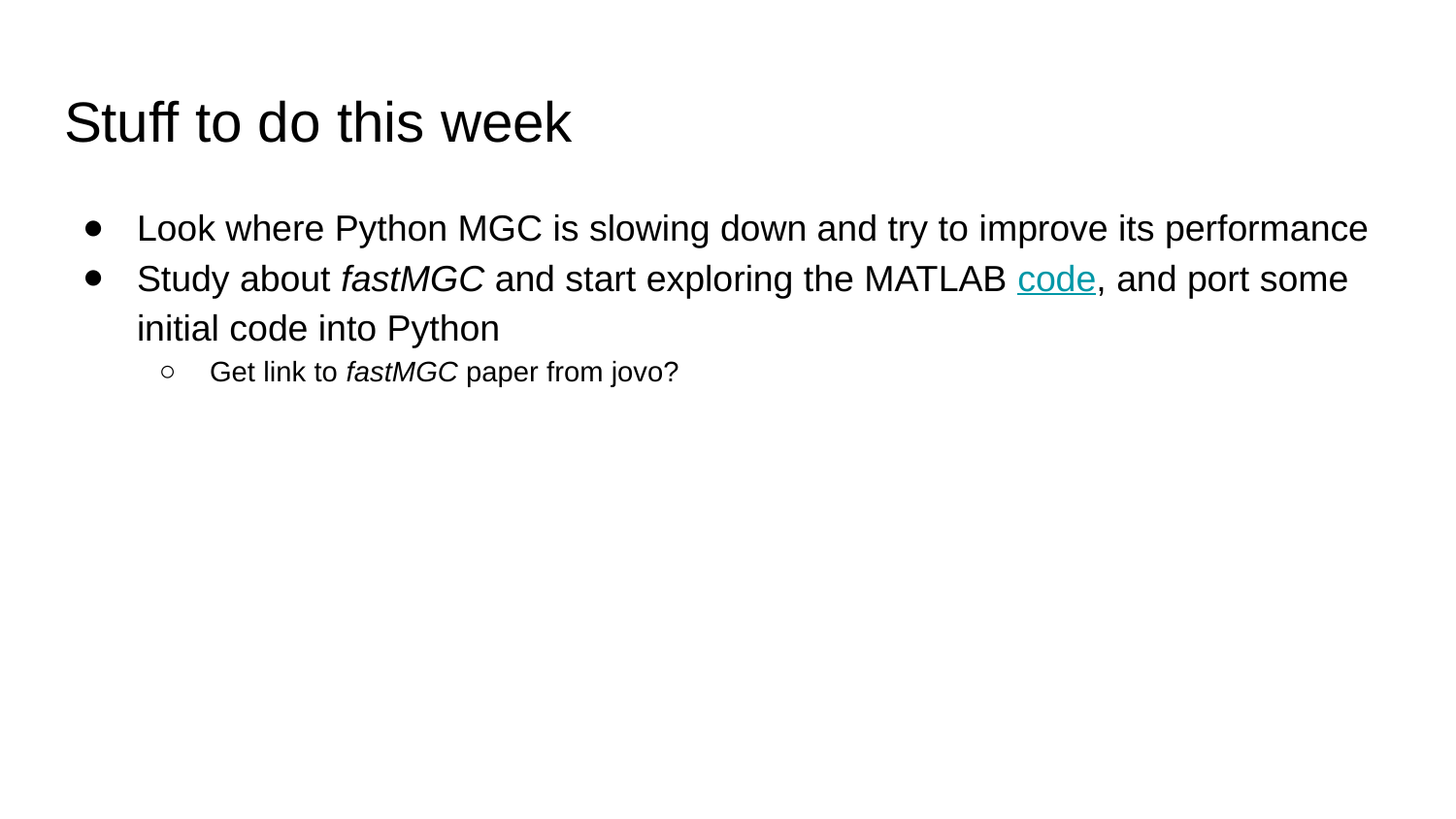

# Stuff to do this week

Look where Python MGC is slowing down and try to improve its performance
Study about fastMGC and start exploring the MATLAB code, and port some initial code into Python
Get link to fastMGC paper from jovo?